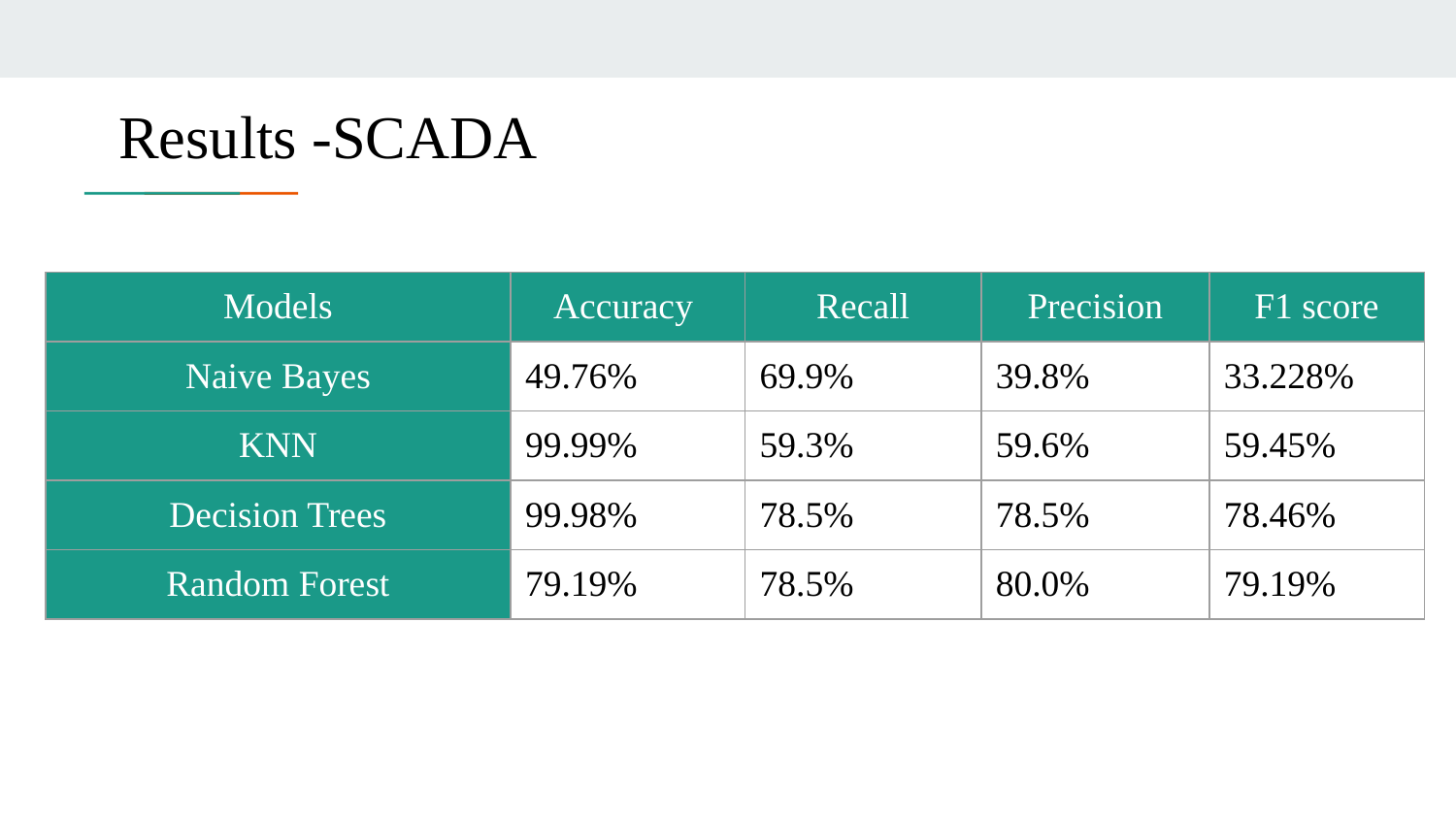

Results -SCADA

| Models | Accuracy | Recall | Precision | F1 score |
| --- | --- | --- | --- | --- |
| Naive Bayes | 49.76% | 69.9% | 39.8% | 33.228% |
| KNN | 99.99% | 59.3% | 59.6% | 59.45% |
| Decision Trees | 99.98% | 78.5% | 78.5% | 78.46% |
| Random Forest | 79.19% | 78.5% | 80.0% | 79.19% |